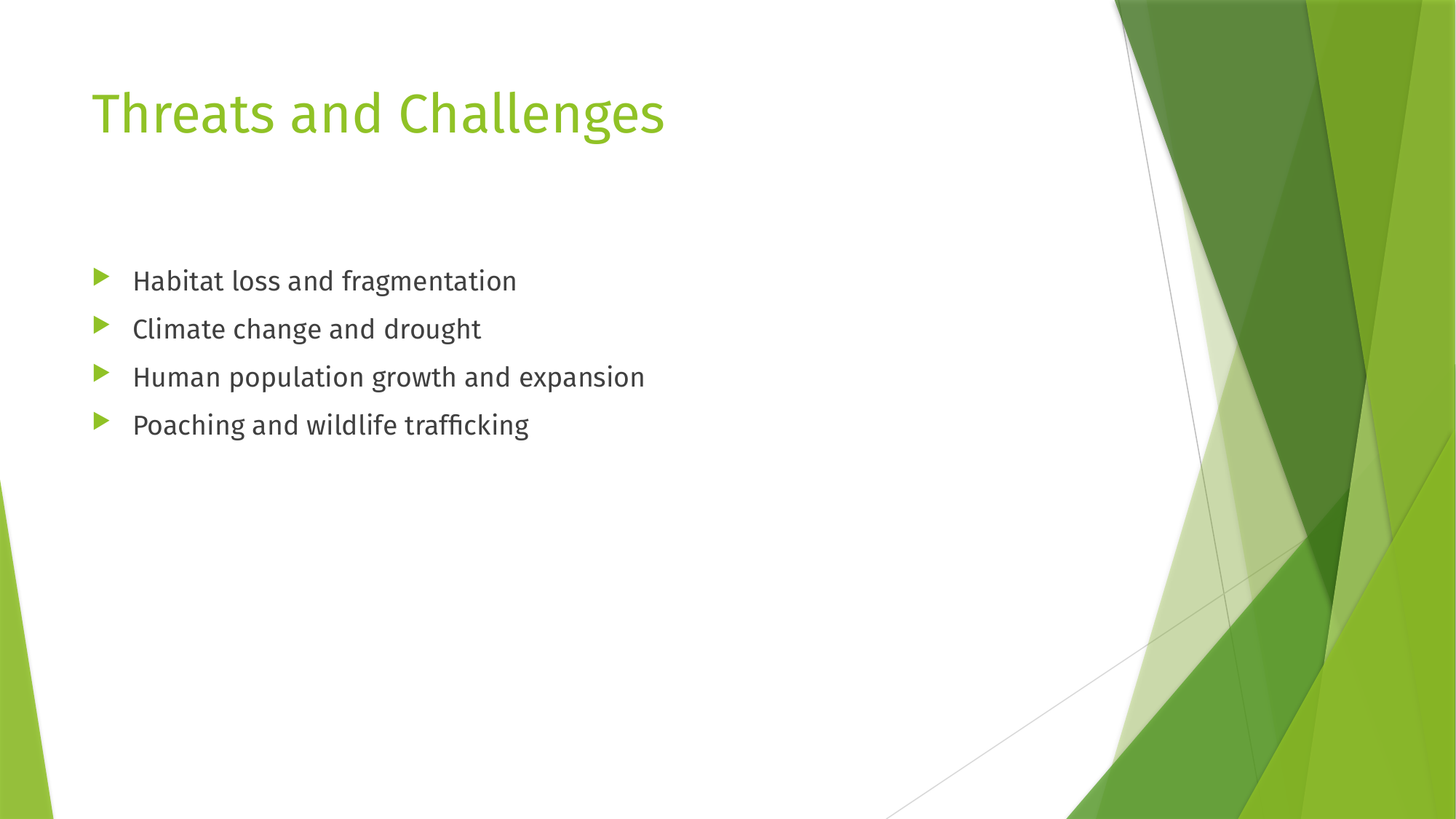

# Threats and Challenges
Habitat loss and fragmentation
Climate change and drought
Human population growth and expansion
Poaching and wildlife trafficking